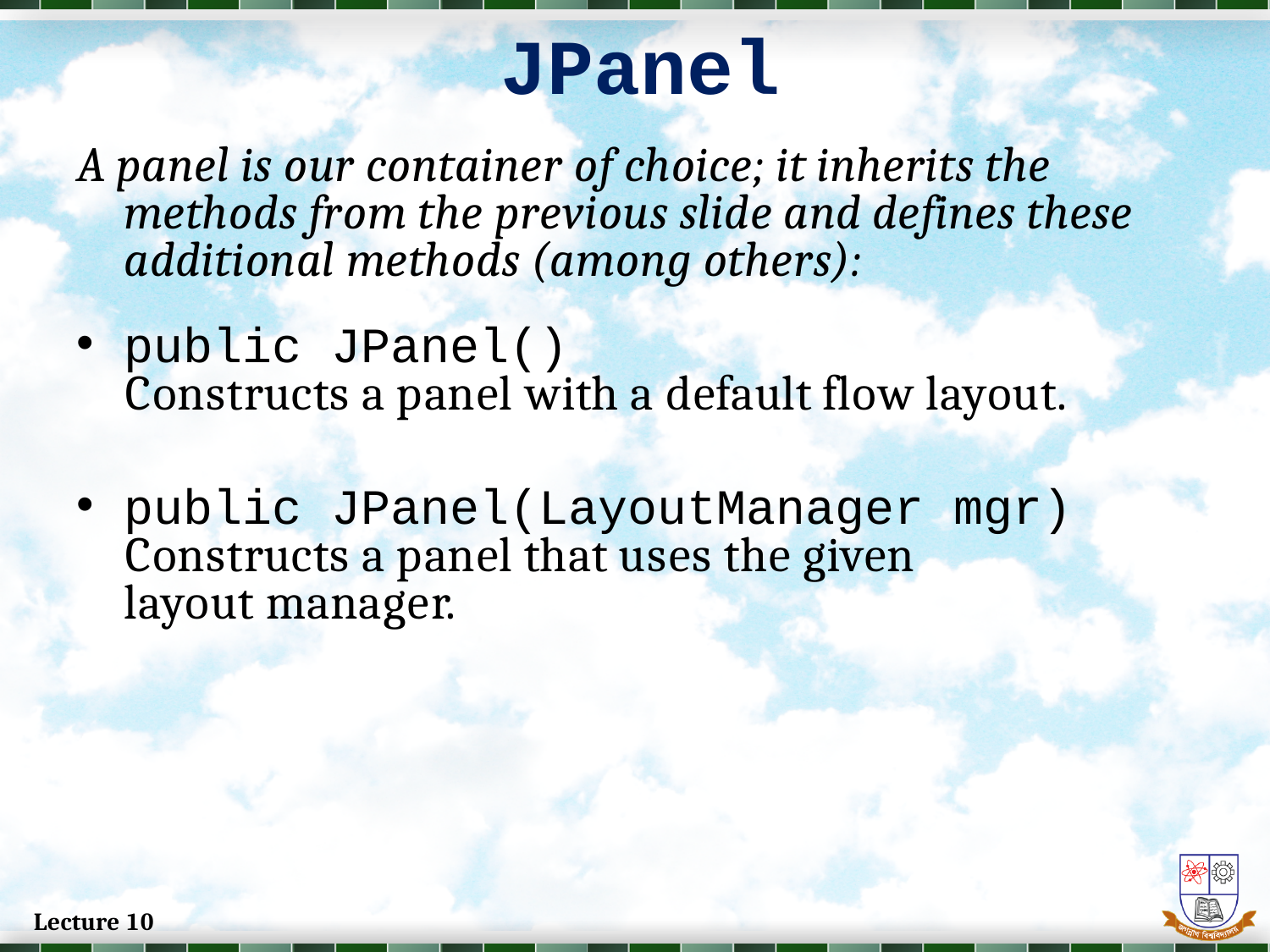

# JPanel
A panel is our container of choice; it inherits the methods from the previous slide and defines these additional methods (among others):

public JPanel()
Constructs a panel with a default flow layout.

public JPanel(LayoutManager mgr)
Constructs a panel that uses the given
layout manager.